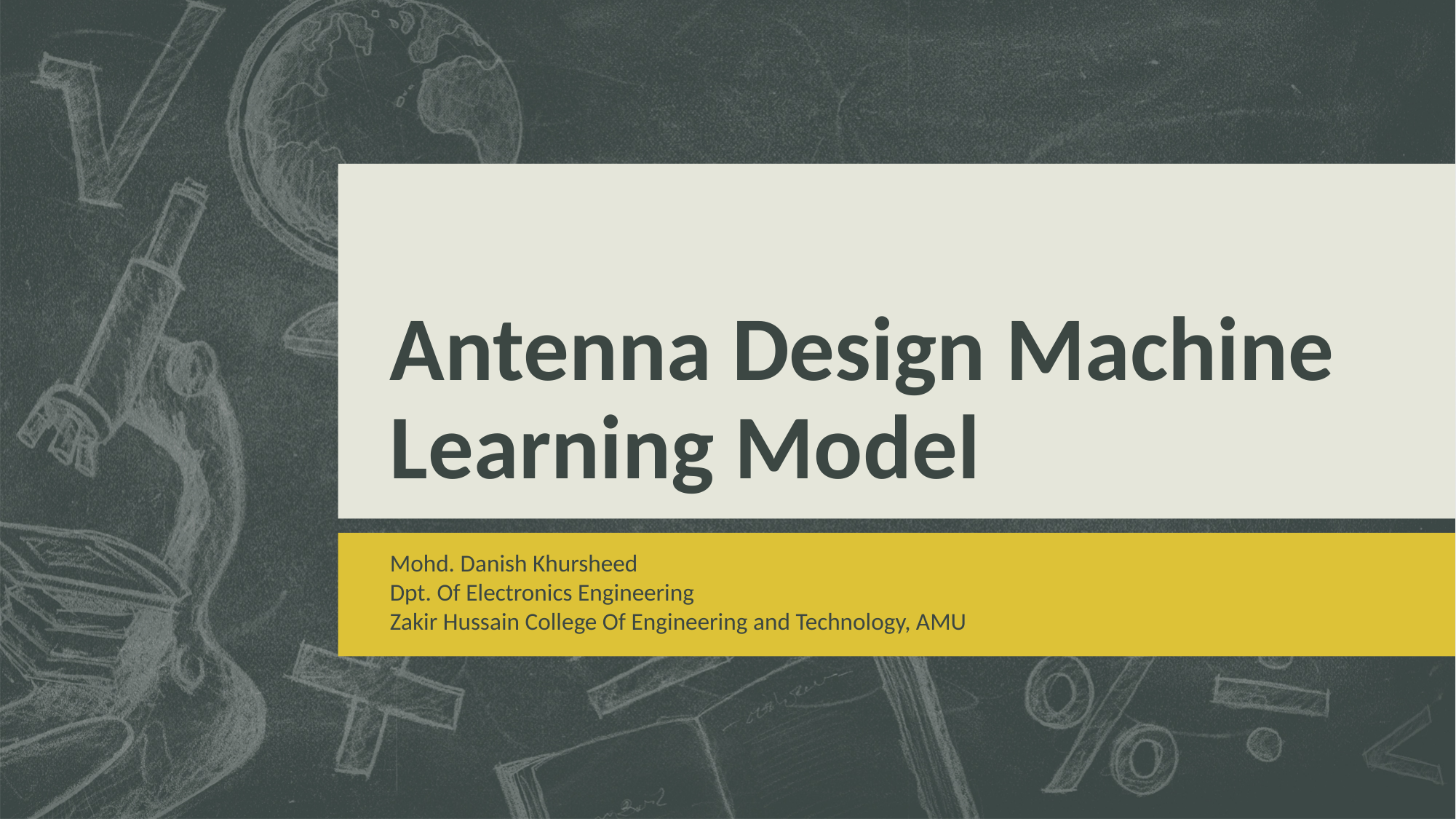

# Antenna Design Machine Learning Model
Mohd. Danish Khursheed
Dpt. Of Electronics Engineering
Zakir Hussain College Of Engineering and Technology, AMU